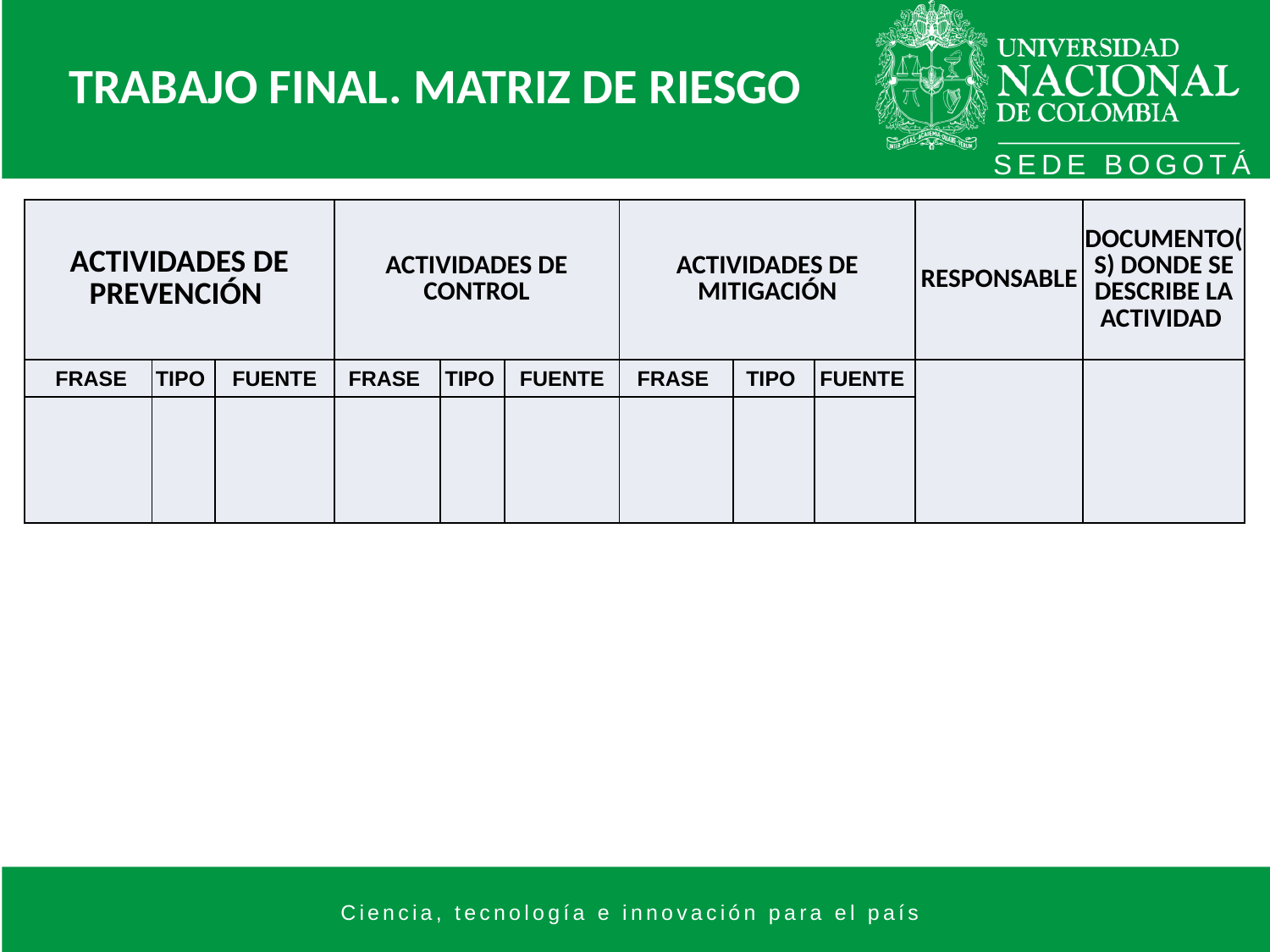

# TRABAJO FINAL. MATRIZ DE RIESGO
| ACTIVIDADES DE PREVENCIÓN |  |  | ACTIVIDADES DE CONTROL |  |  | ACTIVIDADES DE MITIGACIÓN |  |  | RESPONSABLE | DOCUMENTO(S) DONDE SE DESCRIBE LA ACTIVIDAD |
| --- | --- | --- | --- | --- | --- | --- | --- | --- | --- | --- |
| FRASE | TIPO | FUENTE | FRASE | TIPO | FUENTE | FRASE | TIPO | FUENTE |  |  |
|  |  |  |  |  |  |  |  |  |  |  |